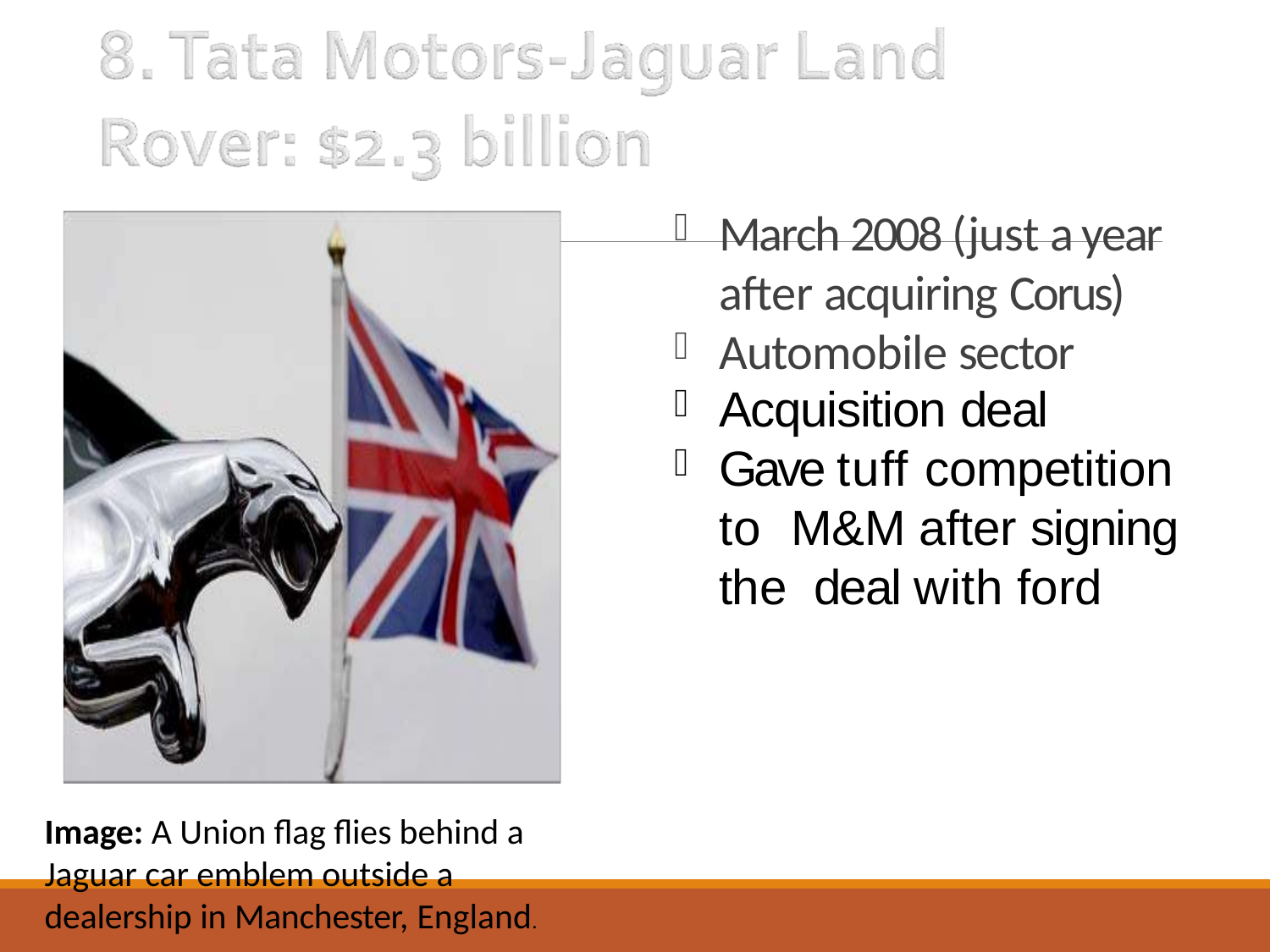

# March 2008 (just a year  after acquiring Corus)
Automobile sector
Acquisition deal
Gave tuff competition to  M&M after signing the  deal with ford
Image: A Union flag flies behind a  Jaguar car emblem outside a  dealership in Manchester, England.